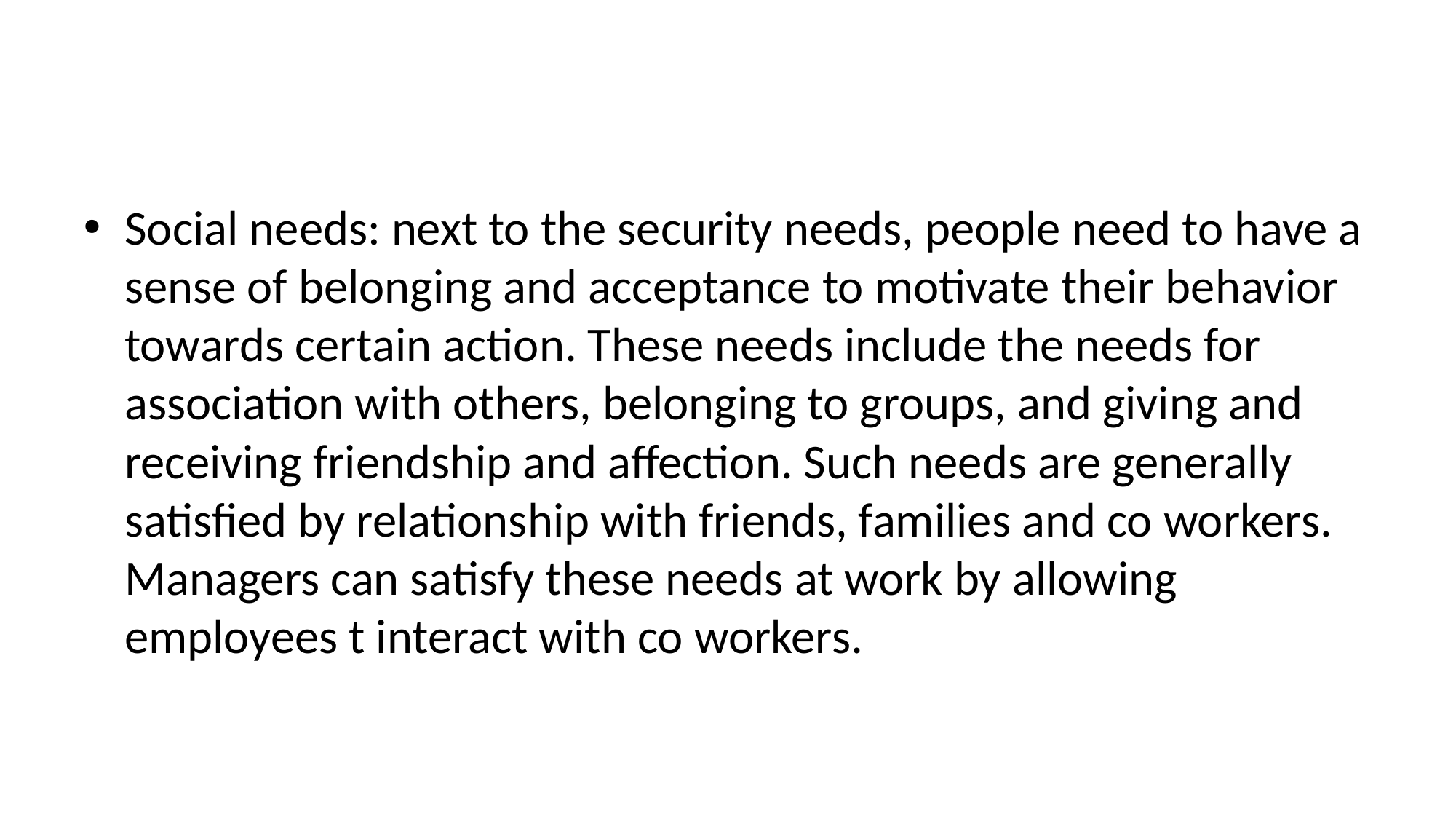

#
Social needs: next to the security needs, people need to have a sense of belonging and acceptance to motivate their behavior towards certain action. These needs include the needs for association with others, belonging to groups, and giving and receiving friendship and affection. Such needs are generally satisfied by relationship with friends, families and co workers. Managers can satisfy these needs at work by allowing employees t interact with co workers.